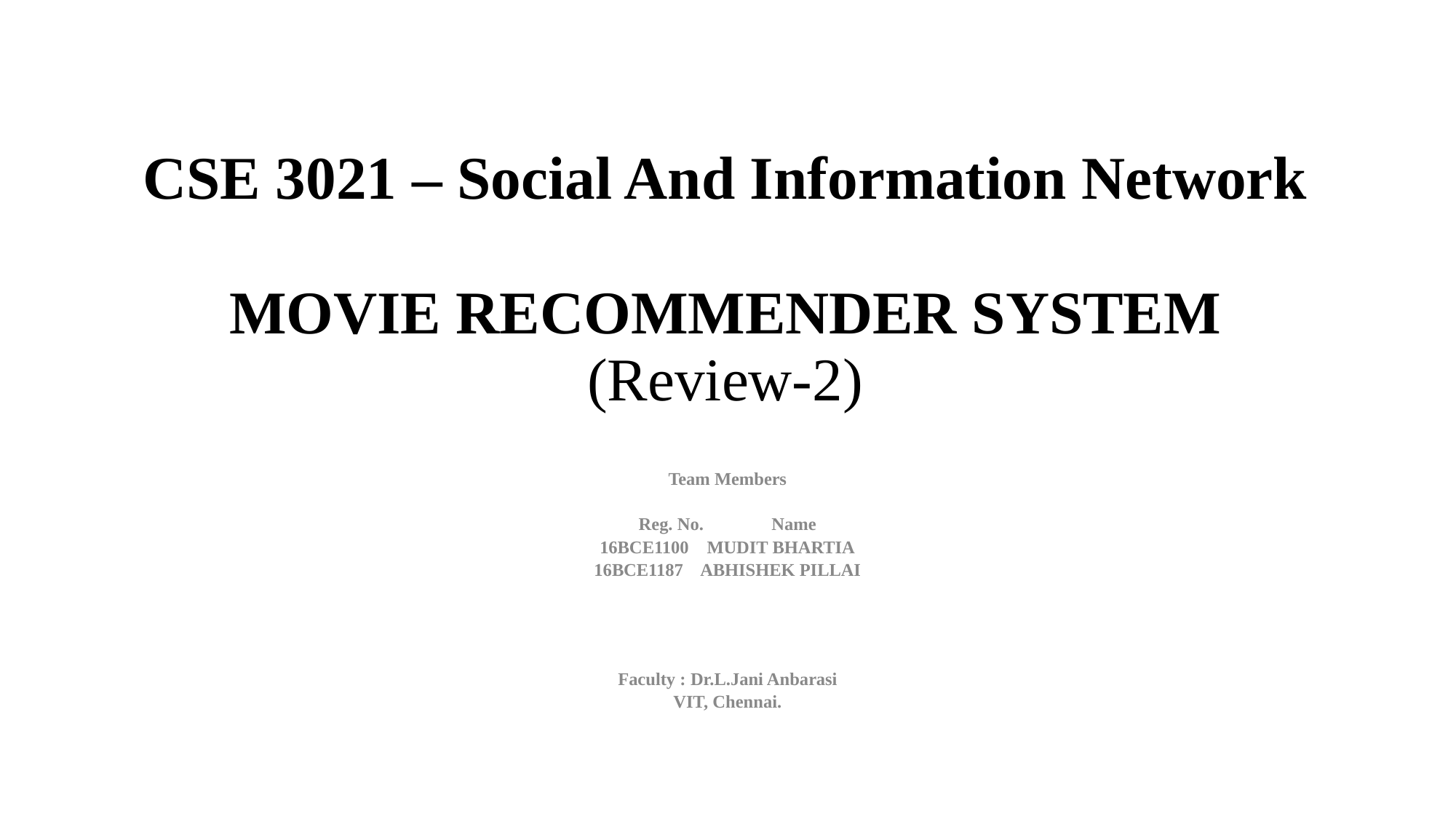

CSE 3021 – Social And Information Network
MOVIE RECOMMENDER SYSTEM
(Review-2)
Team Members

Reg. No.               Name
16BCE1100    MUDIT BHARTIA
16BCE1187    ABHISHEK PILLAI

Faculty : Dr.L.Jani Anbarasi
VIT, Chennai.
1